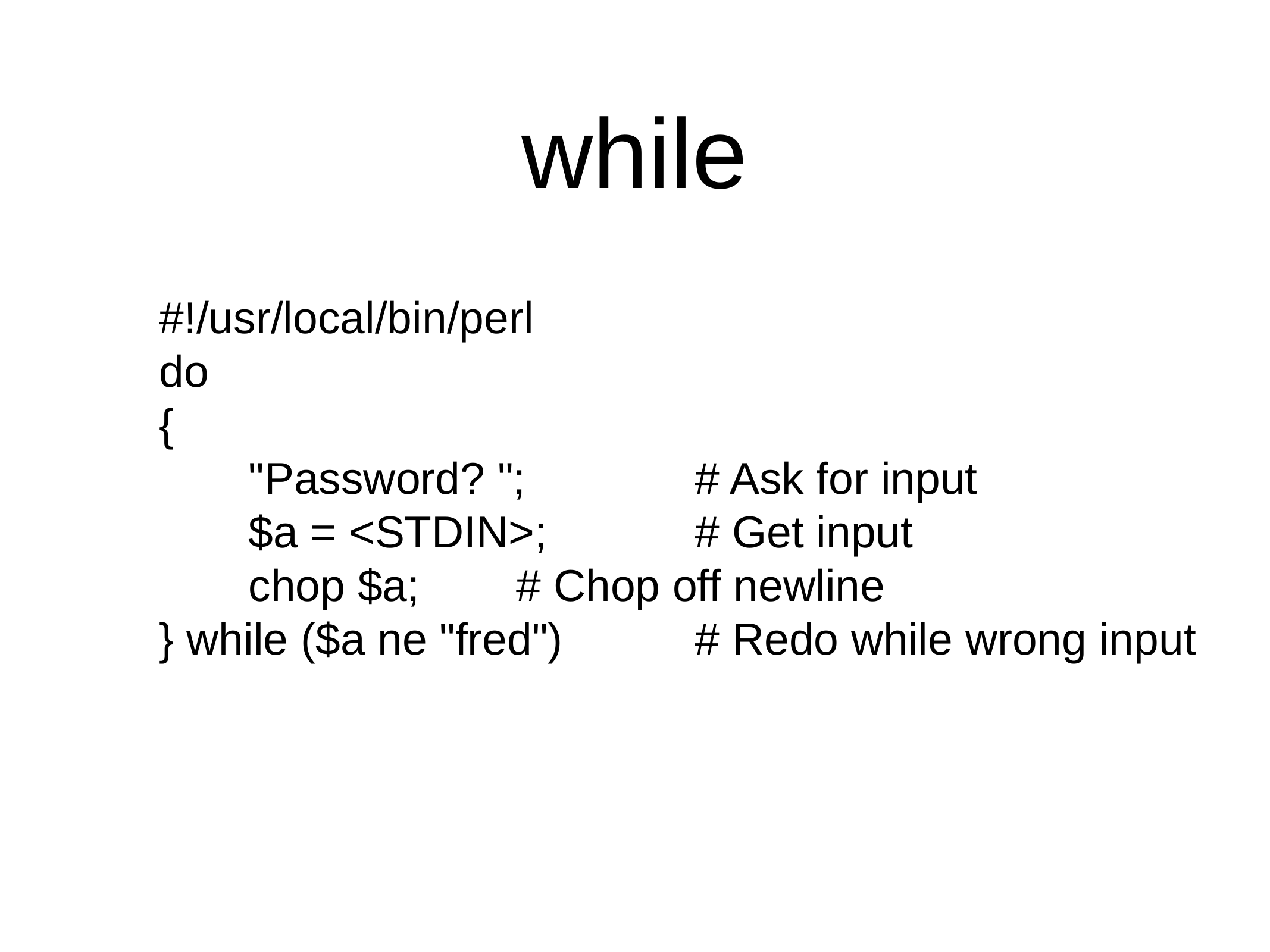

# while
#!/usr/local/bin/perl
do
{
	"Password? ";		# Ask for input
	$a = <STDIN>;		# Get input
	chop $a;		# Chop off newline
} while ($a ne "fred")		# Redo while wrong input